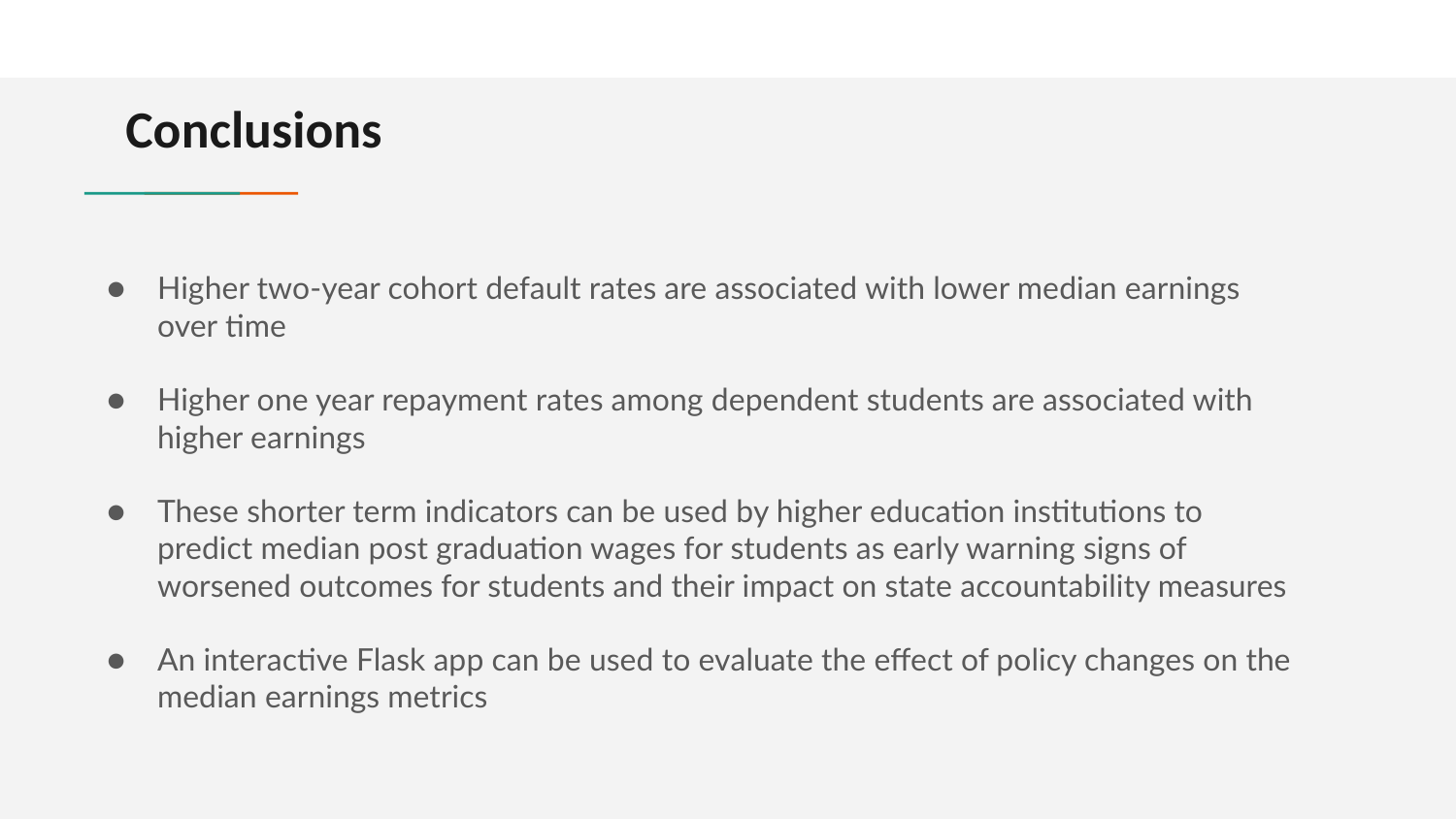

# Conclusions

Higher two-year cohort default rates are associated with lower median earnings over time

Higher one year repayment rates among dependent students are associated with higher earnings

These shorter term indicators can be used by higher education institutions to predict median post graduation wages for students as early warning signs of worsened outcomes for students and their impact on state accountability measures

An interactive Flask app can be used to evaluate the effect of policy changes on the median earnings metrics